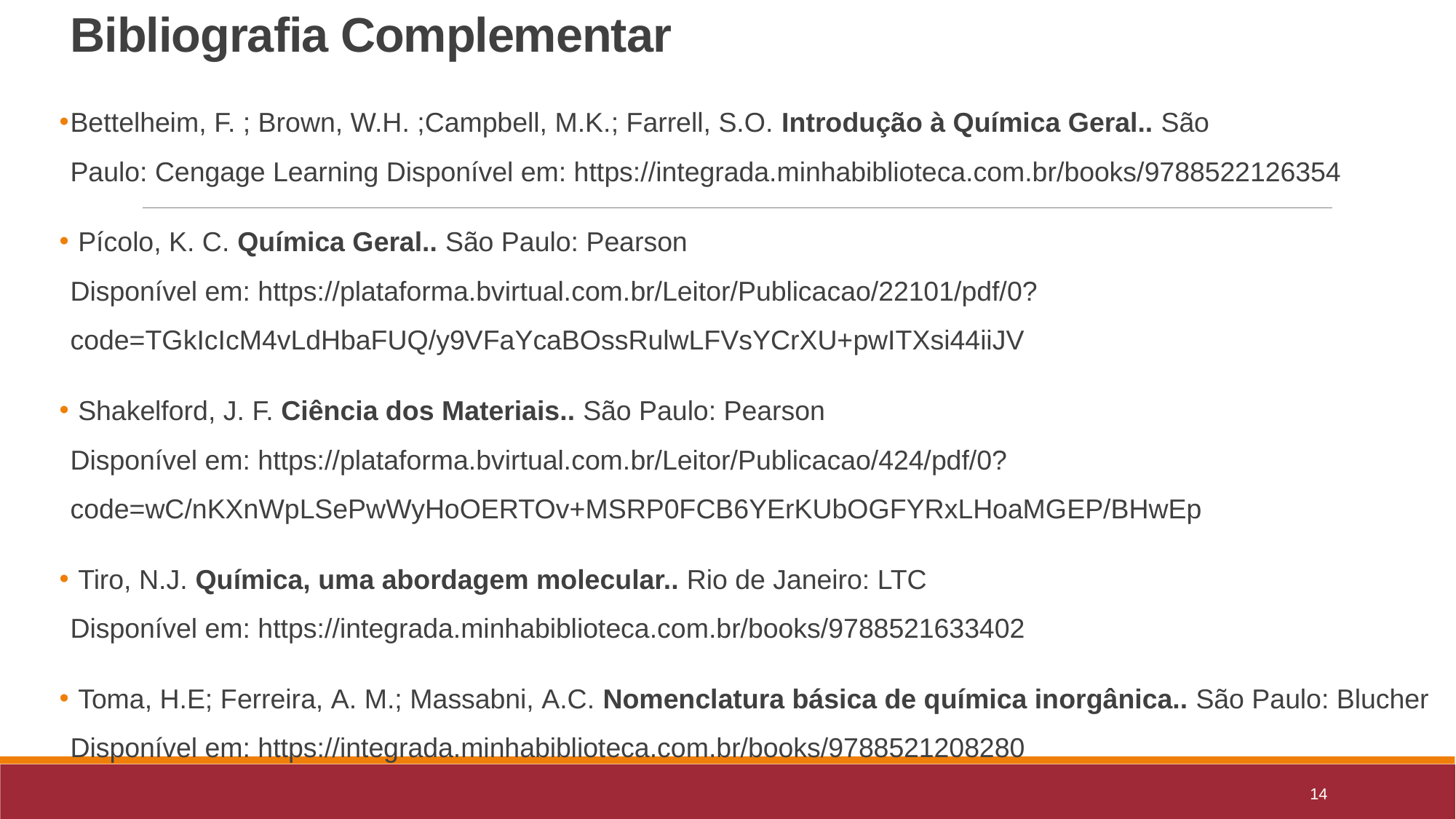

# Bibliografia Complementar
Bettelheim, F. ; Brown, W.H. ;Campbell, M.K.; Farrell, S.O. Introdução à Química Geral.. São Paulo: Cengage Learning Disponível em: https://integrada.minhabiblioteca.com.br/books/9788522126354
 Pícolo, K. C. Química Geral.. São Paulo: Pearson Disponível em: https://plataforma.bvirtual.com.br/Leitor/Publicacao/22101/pdf/0? code=TGkIcIcM4vLdHbaFUQ/y9VFaYcaBOssRulwLFVsYCrXU+pwITXsi44iiJV
 Shakelford, J. F. Ciência dos Materiais.. São Paulo: Pearson Disponível em: https://plataforma.bvirtual.com.br/Leitor/Publicacao/424/pdf/0? code=wC/nKXnWpLSePwWyHoOERTOv+MSRP0FCB6YErKUbOGFYRxLHoaMGEP/BHwEp
 Tiro, N.J. Química, uma abordagem molecular.. Rio de Janeiro: LTC Disponível em: https://integrada.minhabiblioteca.com.br/books/9788521633402
 Toma, H.E; Ferreira, A. M.; Massabni, A.C. Nomenclatura básica de química inorgânica.. São Paulo: Blucher Disponível em: https://integrada.minhabiblioteca.com.br/books/9788521208280
14